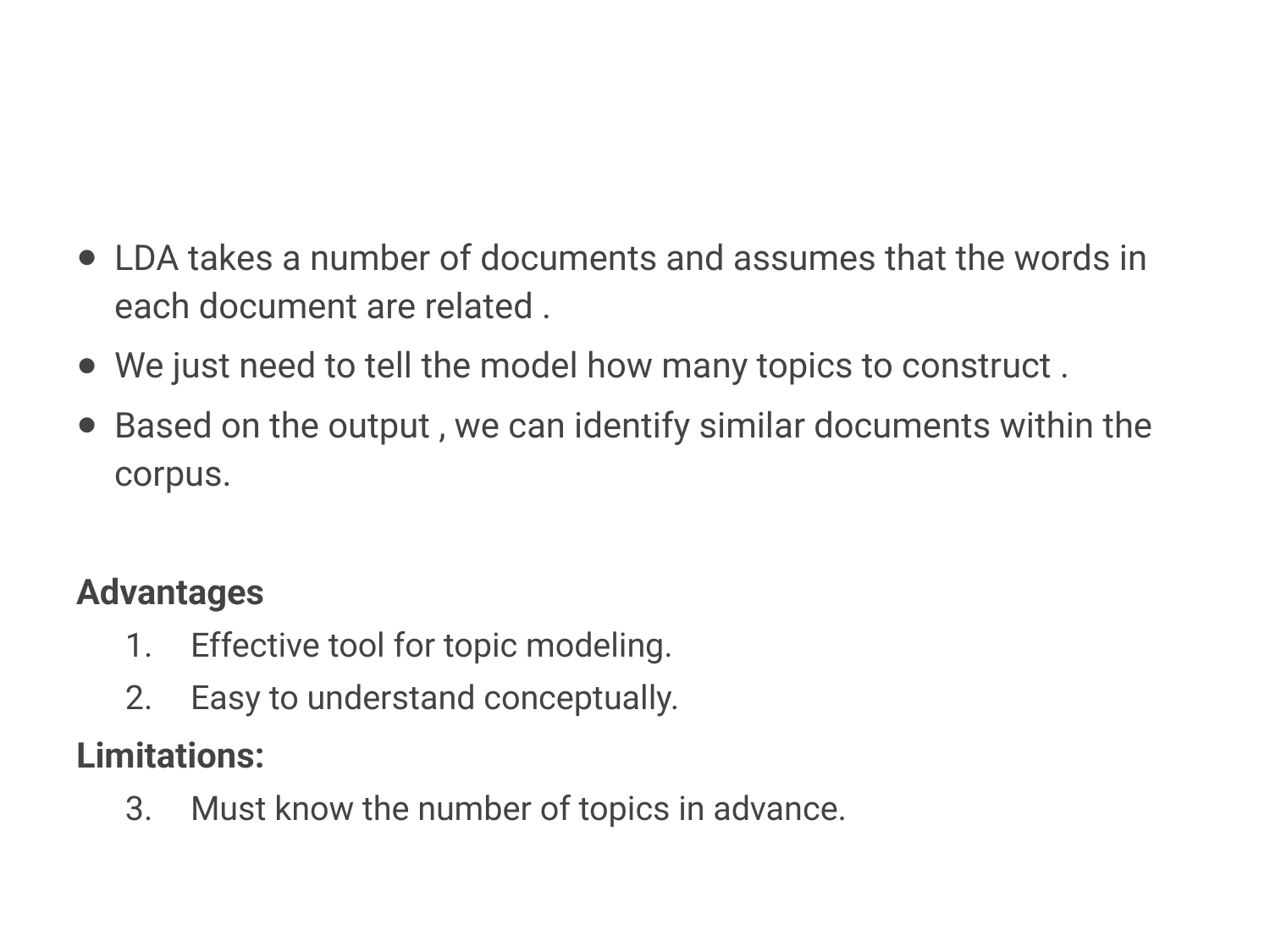

#
LDA takes a number of documents and assumes that the words in each document are related .
We just need to tell the model how many topics to construct .
Based on the output , we can identify similar documents within the corpus.

Advantages
Effective tool for topic modeling.
Easy to understand conceptually.
Limitations:
Must know the number of topics in advance.